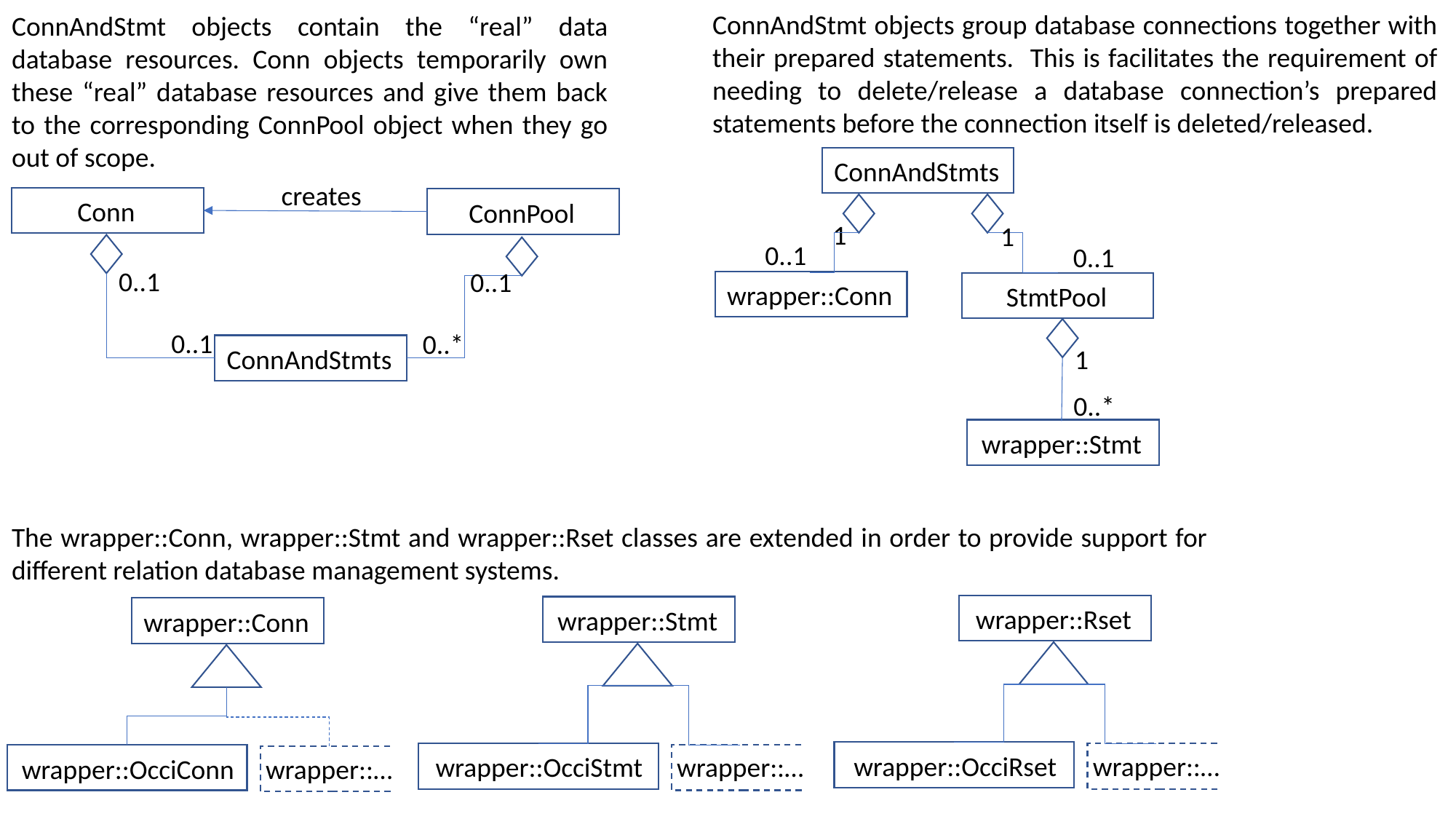

ConnAndStmt objects group database connections together with their prepared statements.  This is facilitates the requirement of needing to delete/release a database connection’s prepared statements before the connection itself is deleted/released.
ConnAndStmt objects contain the “real” data database resources. Conn objects temporarily own these “real” database resources and give them back to the corresponding ConnPool object when they go out of scope.

ConnAndStmts

1
1
0..1
0..1

wrapper::Conn

StmtPool

1
0..*

wrapper::Stmt
creates

Conn
ConnPool

0..1
0..1
0..1
0..*

ConnAndStmts
The wrapper::Conn, wrapper::Stmt and wrapper::Rset classes are extended in order to provide support for different relation database management systems.

wrapper::Rset

wrapper::Stmt
wrapper::Conn

wrapper::OcciRset
wrapper::…

wrapper::OcciStmt
wrapper::…
wrapper::OcciConn
wrapper::…